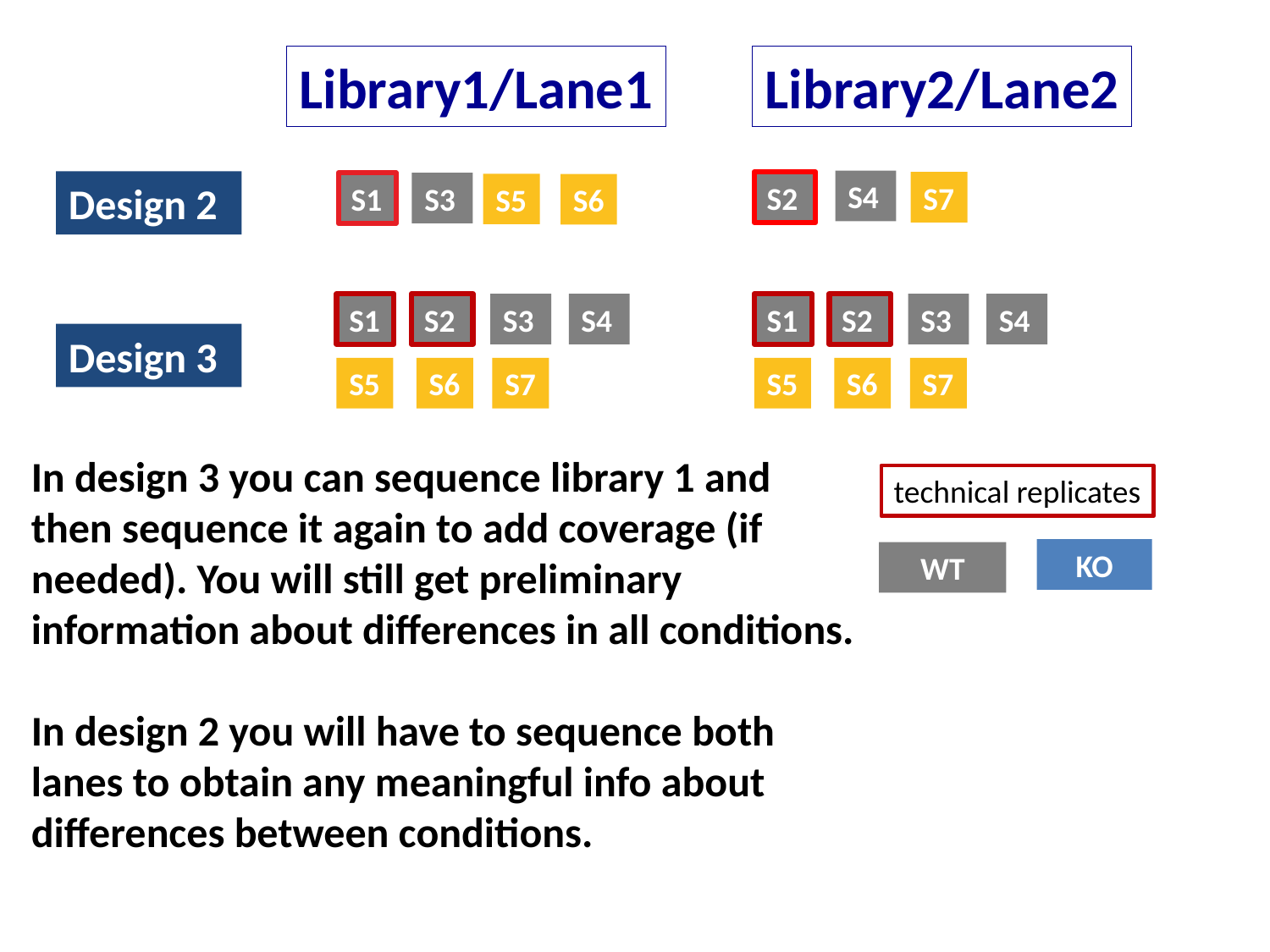

Library1/Lane1
Library2/Lane2
S4
S2
S7
Design 2
S1
S3
S5
S6
S1
S2
S3
S4
S5
S6
S7
S1
S2
S3
S4
S5
S6
S7
Design 3
In design 3 you can sequence library 1 and then sequence it again to add coverage (if needed). You will still get preliminary information about differences in all conditions.

In design 2 you will have to sequence both lanes to obtain any meaningful info about differences between conditions.
technical replicates
KO
WT